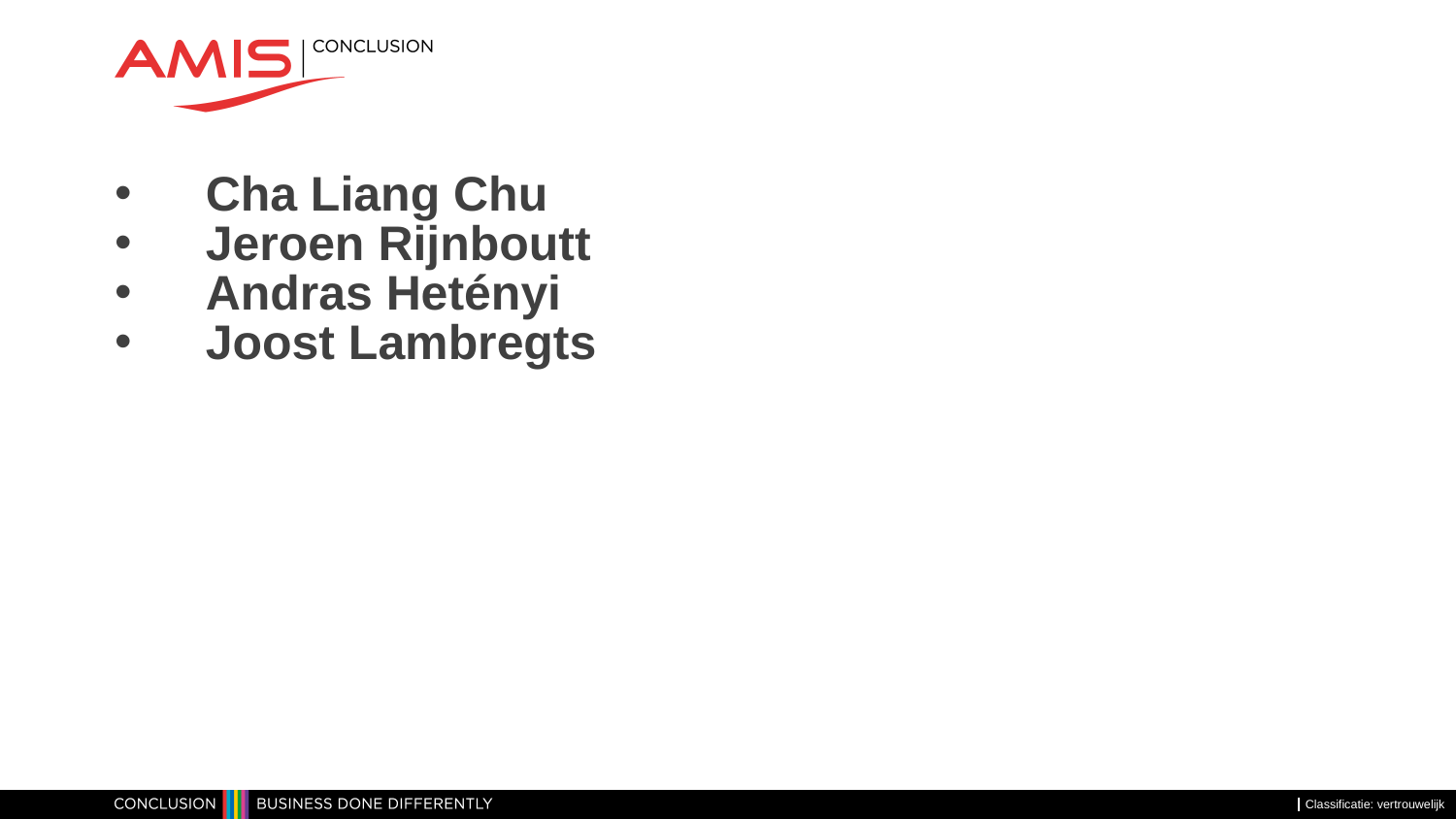

Cha Liang Chu
Jeroen Rijnboutt
Andras Hetényi
Joost Lambregts